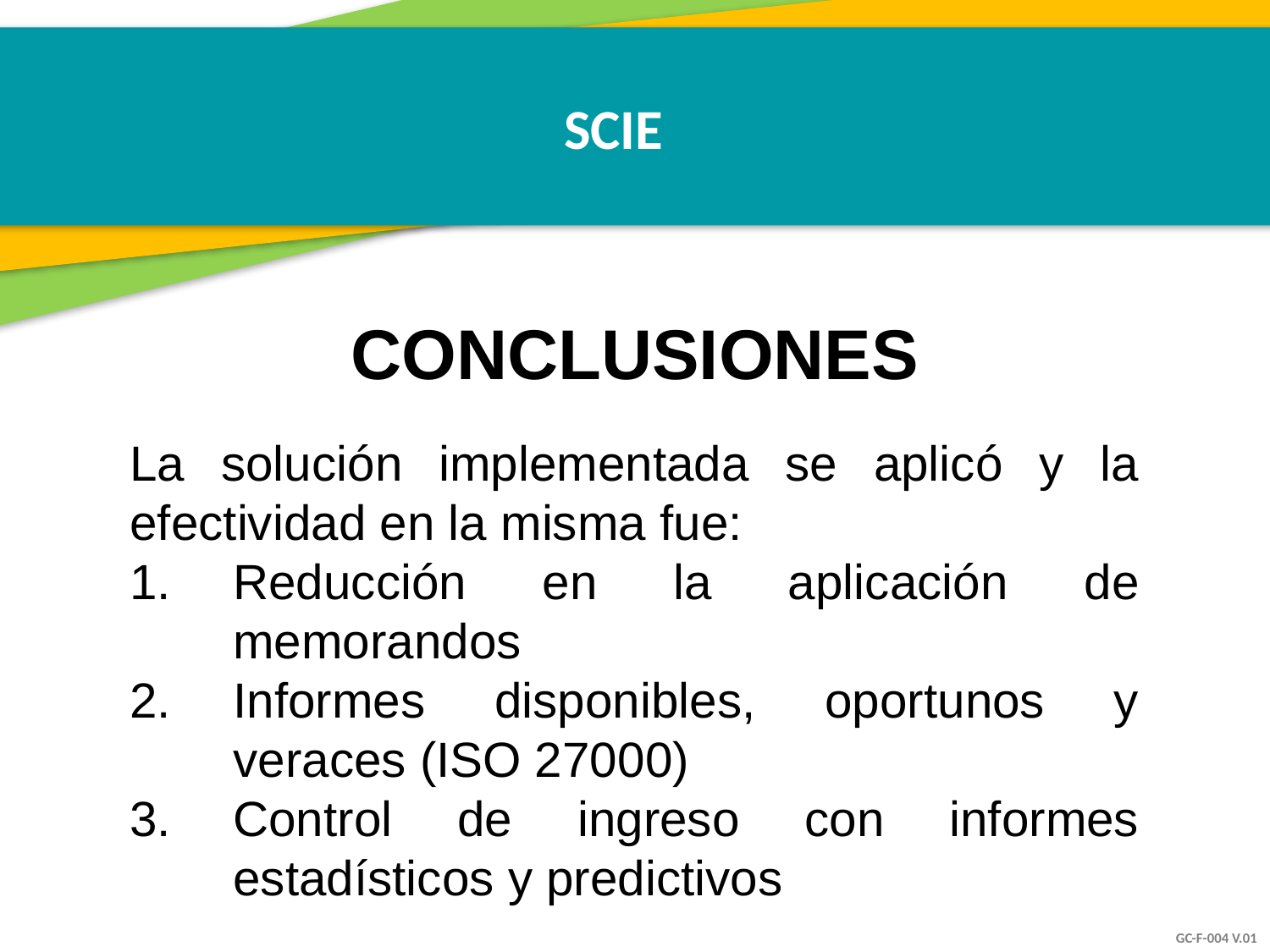

SCIE

CONCLUSIONES

La solución implementada se aplicó y la efectividad en la misma fue:
Reducción en la aplicación de memorandos
Informes disponibles, oportunos y veraces (ISO 27000)
Control de ingreso con informes estadísticos y predictivos